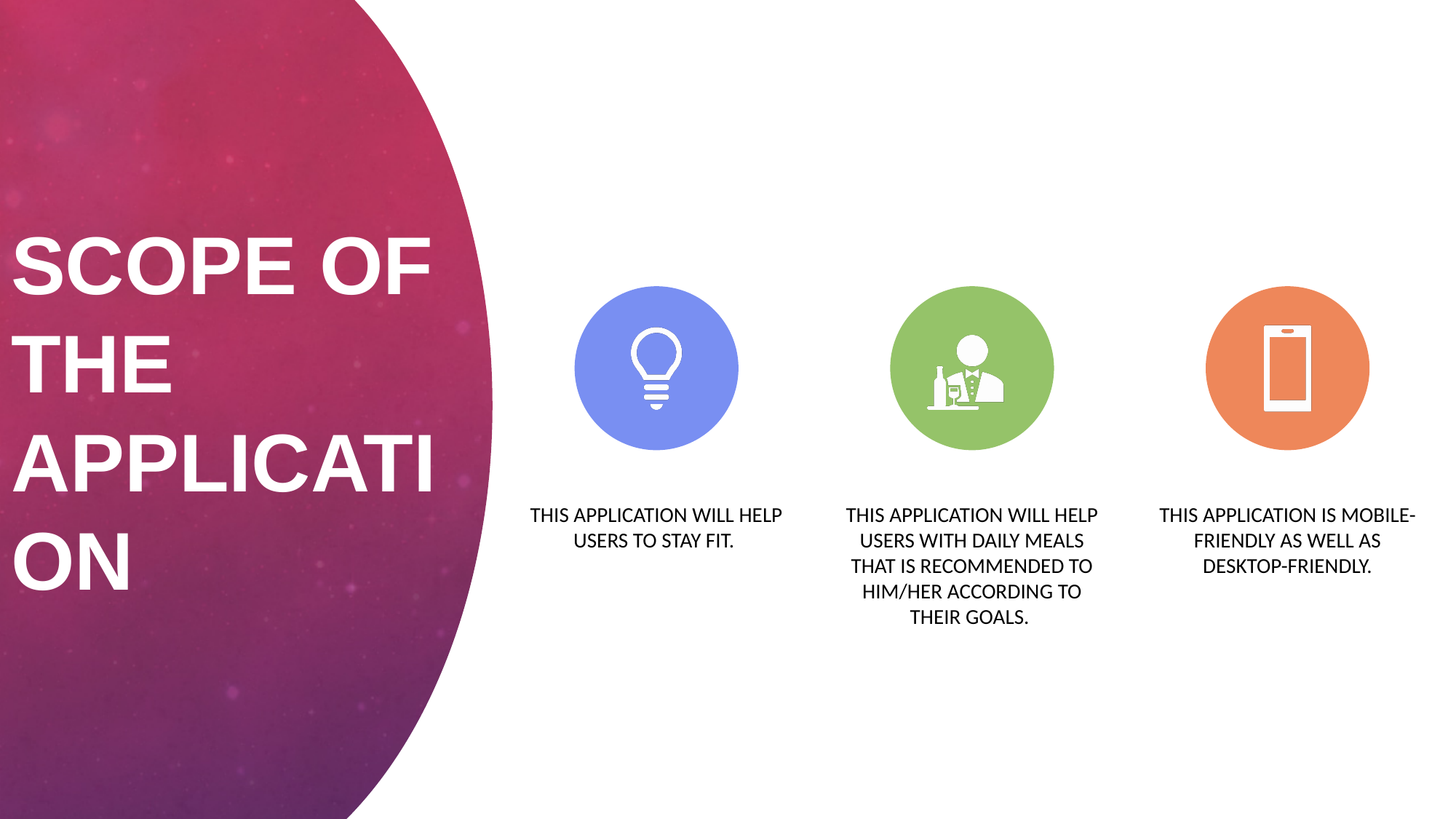

SCOPE OF THE APPLICATION
This application will help users to stay fit.
This application will help users with daily meals that is recommended to him/her according to their goals.
This application is mobile-friendly as well as desktop-friendly.